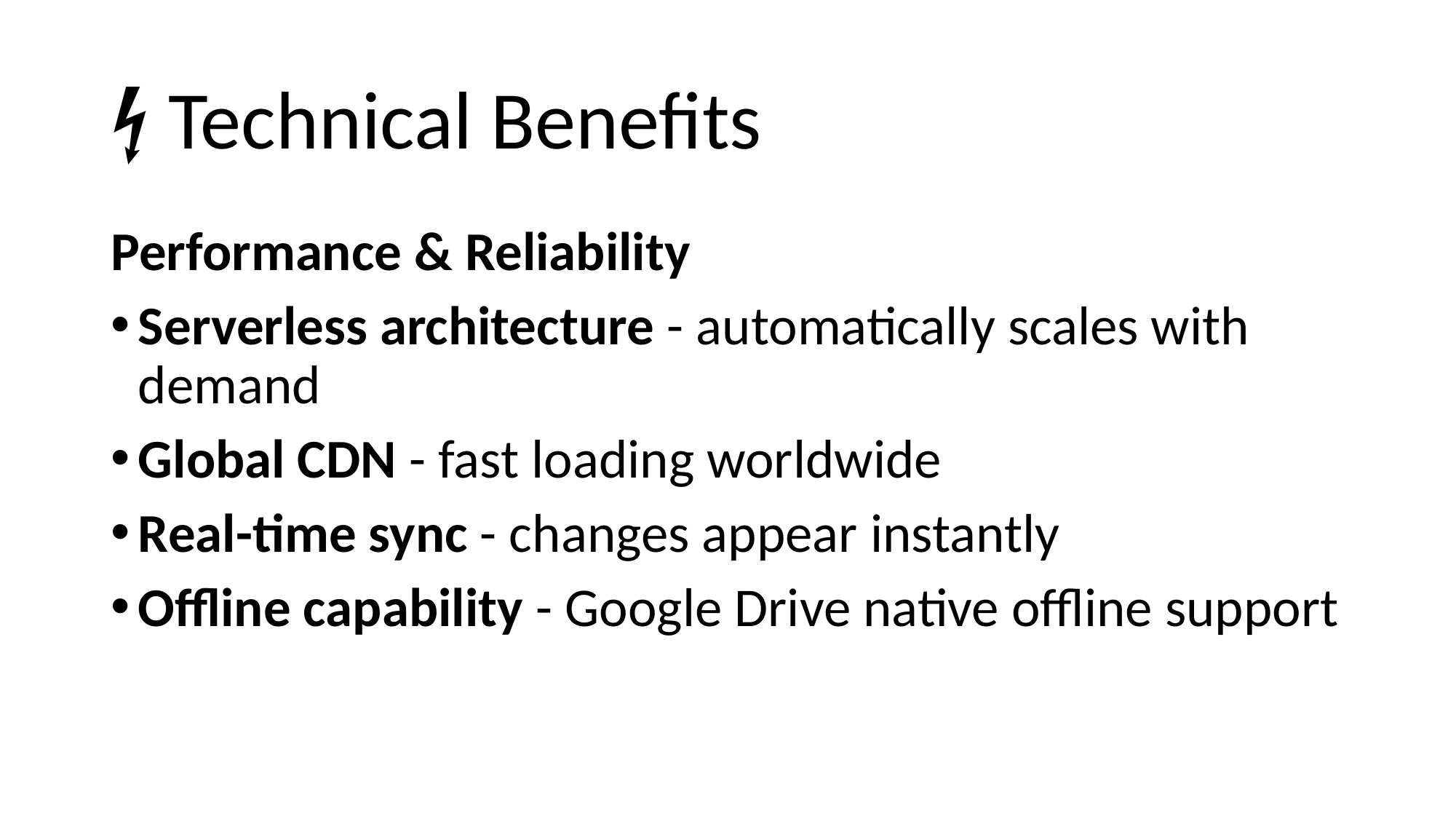

# ⚡ Technical Benefits
Performance & Reliability
Serverless architecture - automatically scales with demand
Global CDN - fast loading worldwide
Real-time sync - changes appear instantly
Offline capability - Google Drive native offline support